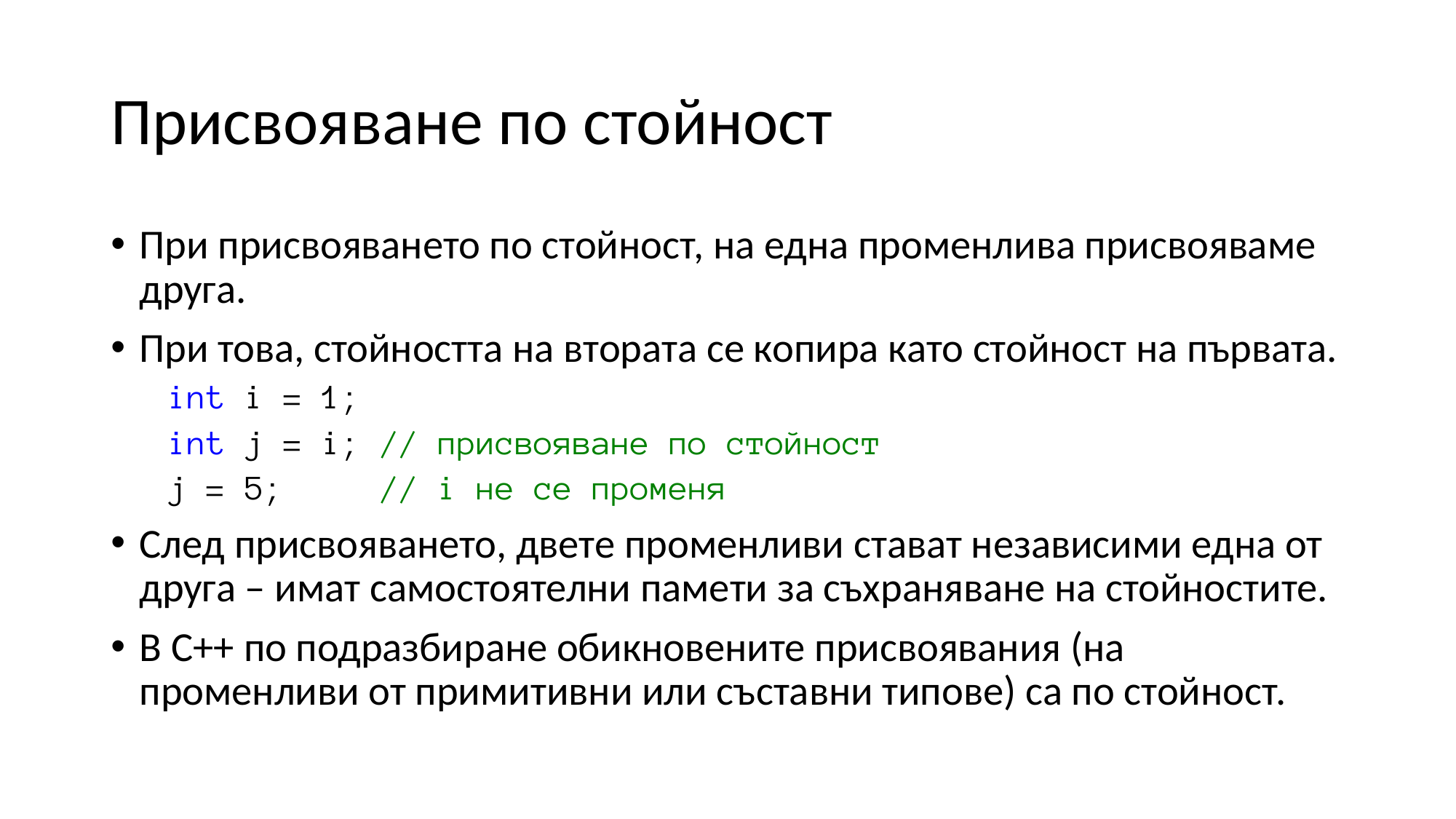

# Присвояване по стойност
При присвояването по стойност, на една променлива присвояваме друга.
При това, стойността на втората се копира като стойност на първата.
int i = 1;
int j = i; // присвояване по стойност
j = 5;     // i не се променя
След присвояването, двете променливи стават независими една от друга – имат самостоятелни памети за съхраняване на стойностите.
В C++ по подразбиране обикновените присвоявания (на променливи от примитивни или съставни типове) са по стойност.